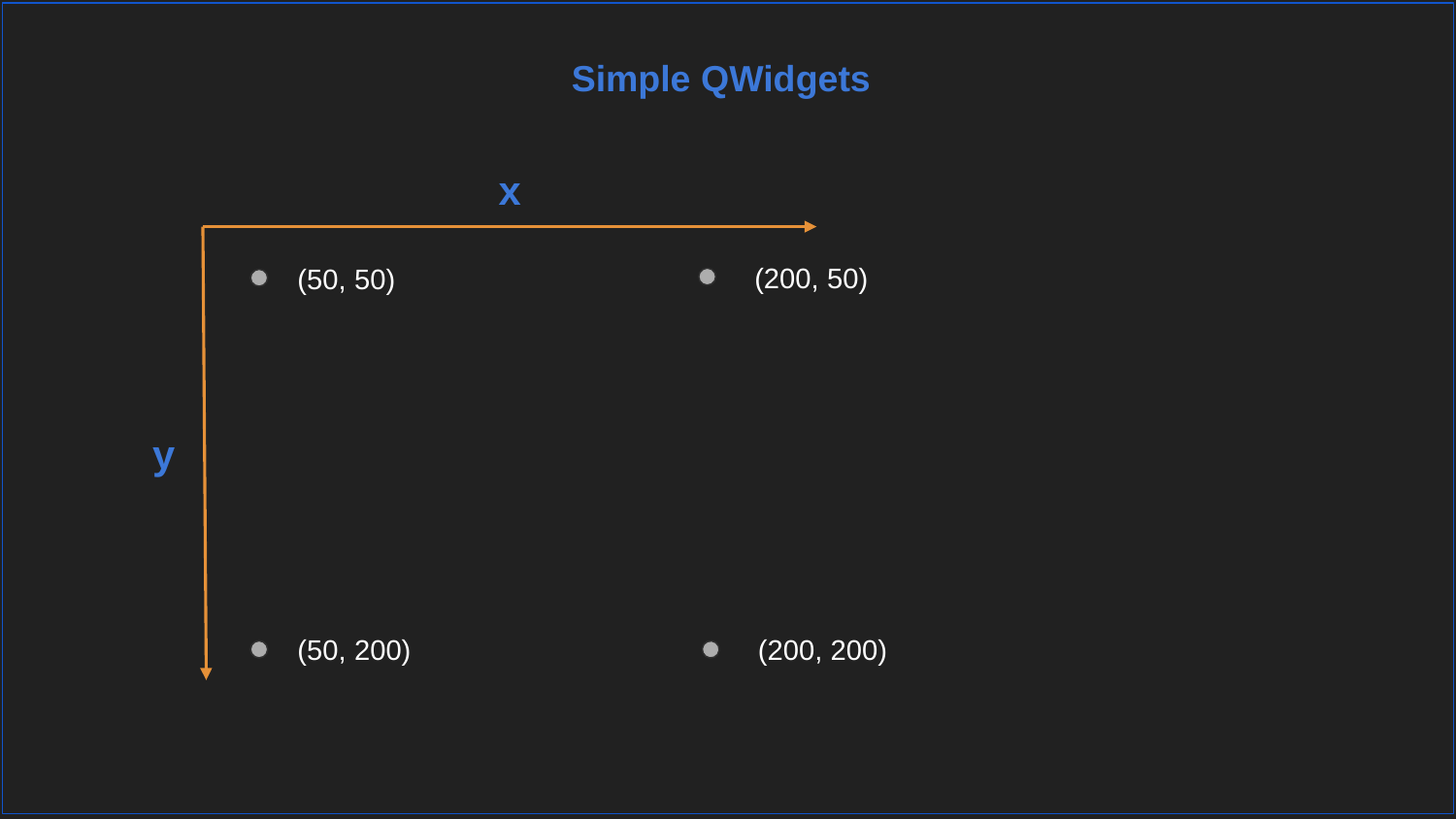

Simple QWidgets
x
(200, 50)
(50, 50)

y
(50, 200)
(200, 200)